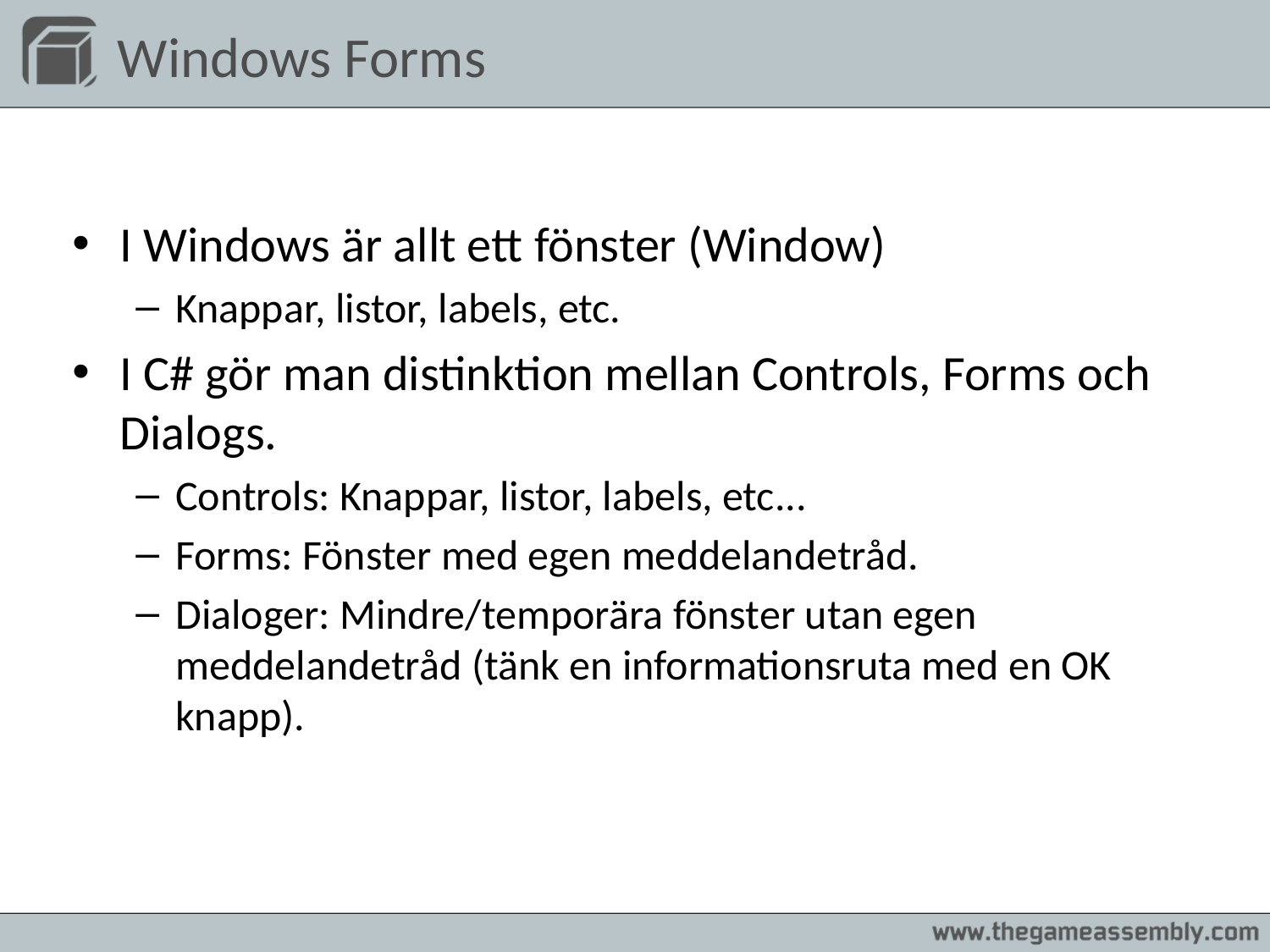

# Windows Forms
I Windows är allt ett fönster (Window)
Knappar, listor, labels, etc.
I C# gör man distinktion mellan Controls, Forms och Dialogs.
Controls: Knappar, listor, labels, etc...
Forms: Fönster med egen meddelandetråd.
Dialoger: Mindre/temporära fönster utan egen meddelandetråd (tänk en informationsruta med en OK knapp).